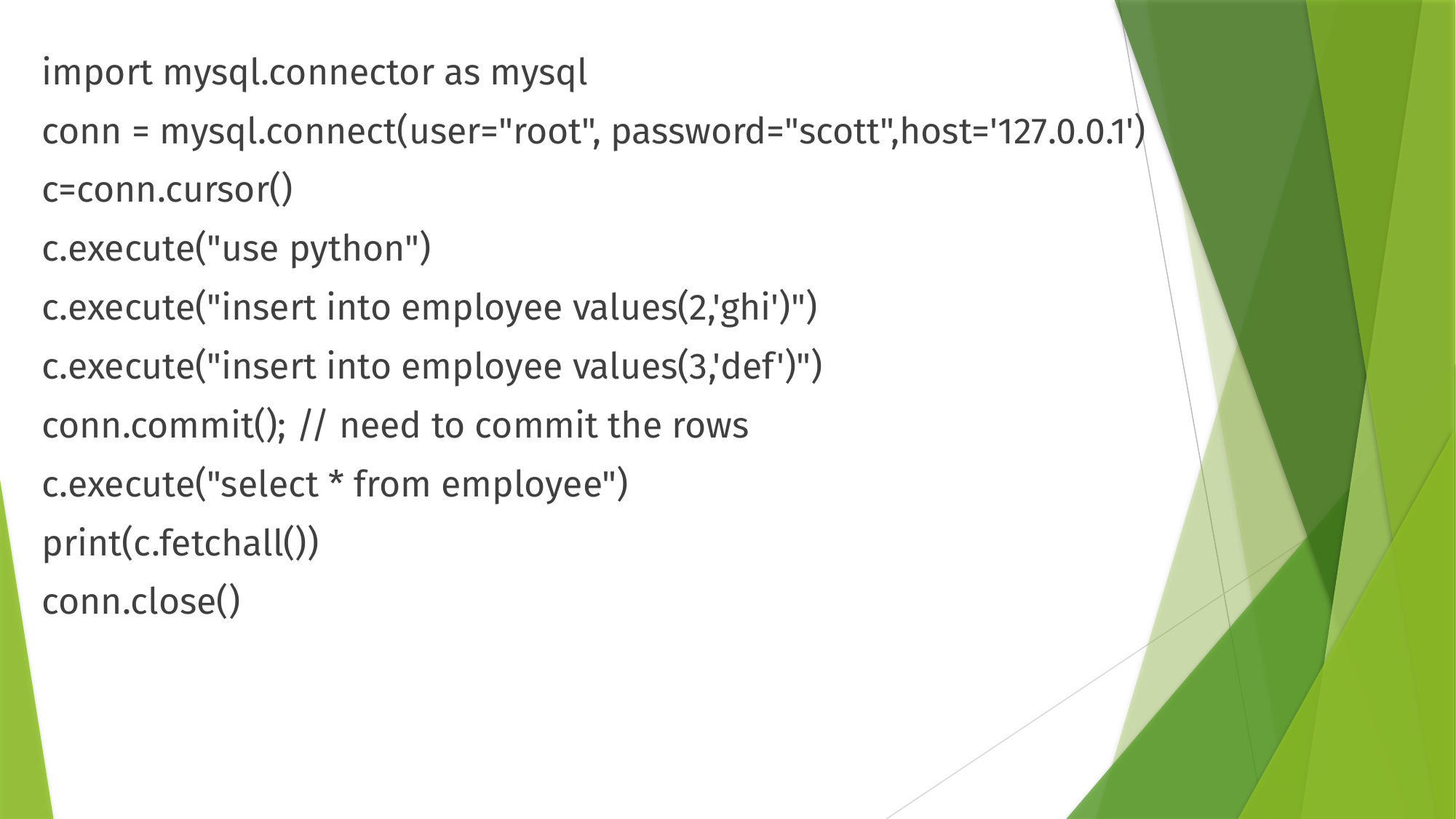

import mysql.connector as mysql
conn = mysql.connect(user="root", password="scott",host='127.0.0.1')
c=conn.cursor()
c.execute("use python")
c.execute("insert into employee values(2,'ghi')")
c.execute("insert into employee values(3,'def')")
conn.commit(); // need to commit the rows
c.execute("select * from employee")
print(c.fetchall())
conn.close()